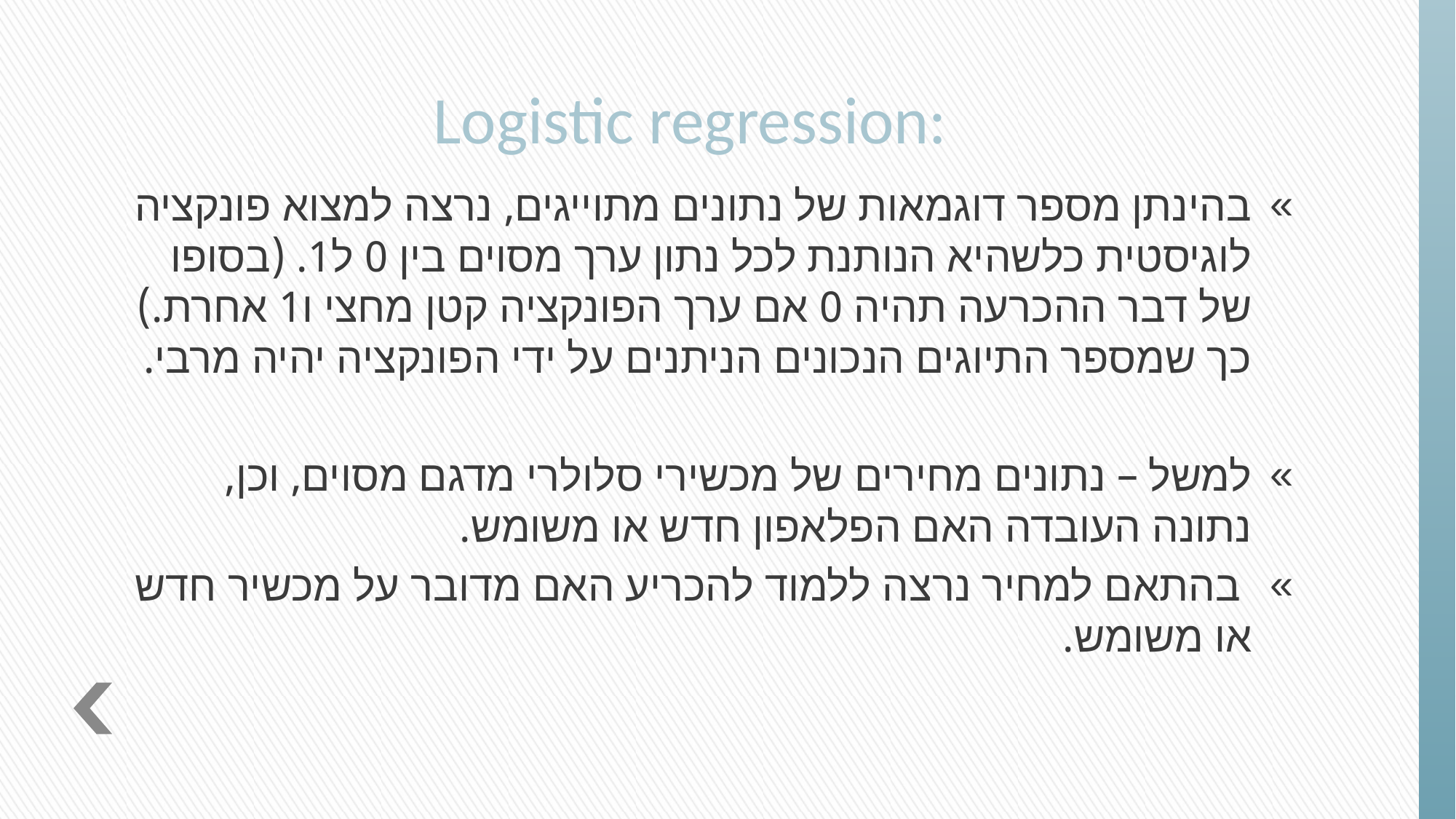

Logistic regression:
בהינתן מספר דוגמאות של נתונים מתוייגים, נרצה למצוא פונקציה לוגיסטית כלשהיא הנותנת לכל נתון ערך מסוים בין 0 ל1. (בסופו של דבר ההכרעה תהיה 0 אם ערך הפונקציה קטן מחצי ו1 אחרת.) כך שמספר התיוגים הנכונים הניתנים על ידי הפונקציה יהיה מרבי.

למשל – נתונים מחירים של מכשירי סלולרי מדגם מסוים, וכן, נתונה העובדה האם הפלאפון חדש או משומש.
 בהתאם למחיר נרצה ללמוד להכריע האם מדובר על מכשיר חדש או משומש.